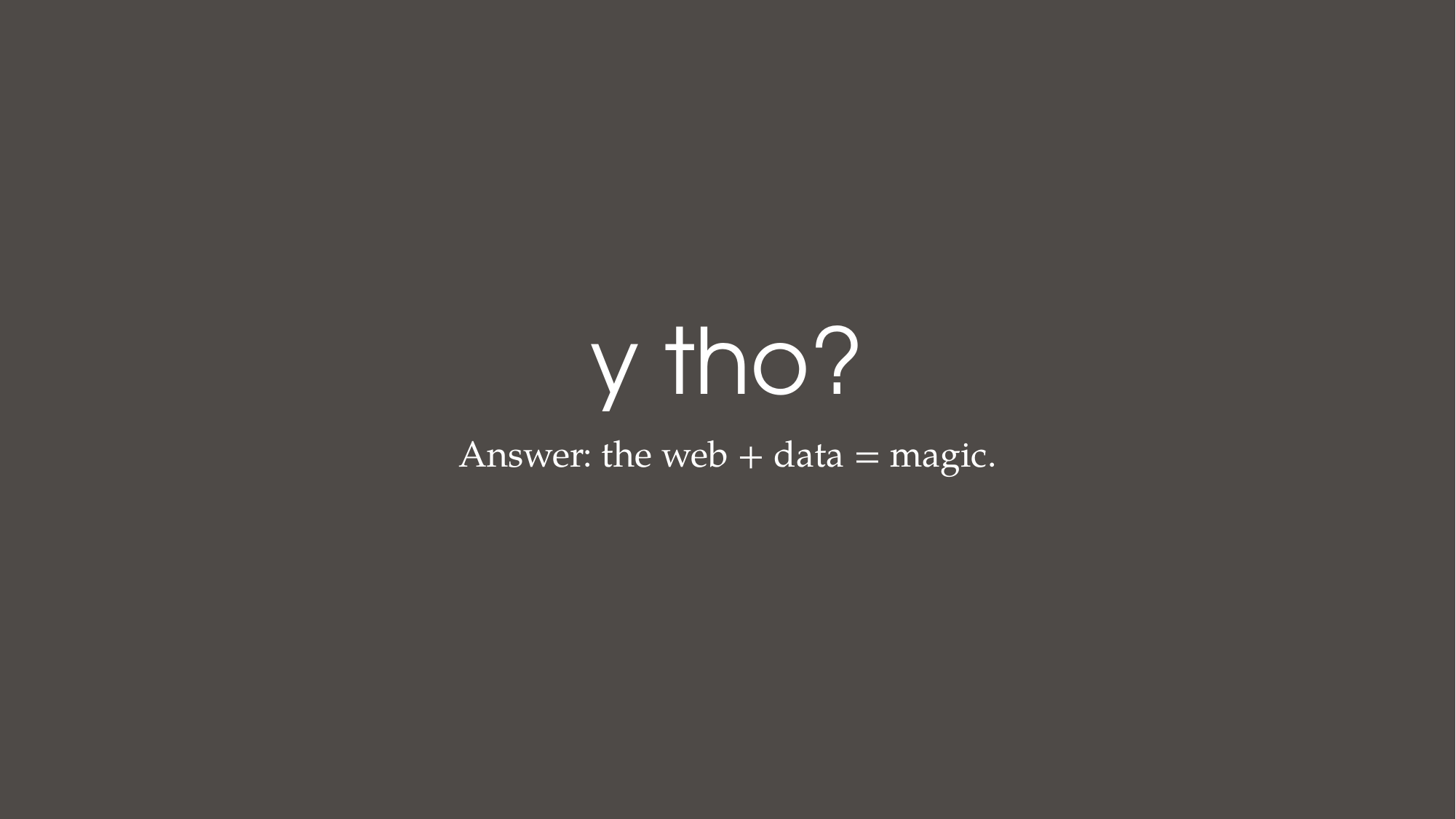

# y tho?
Answer: the web + data = magic.